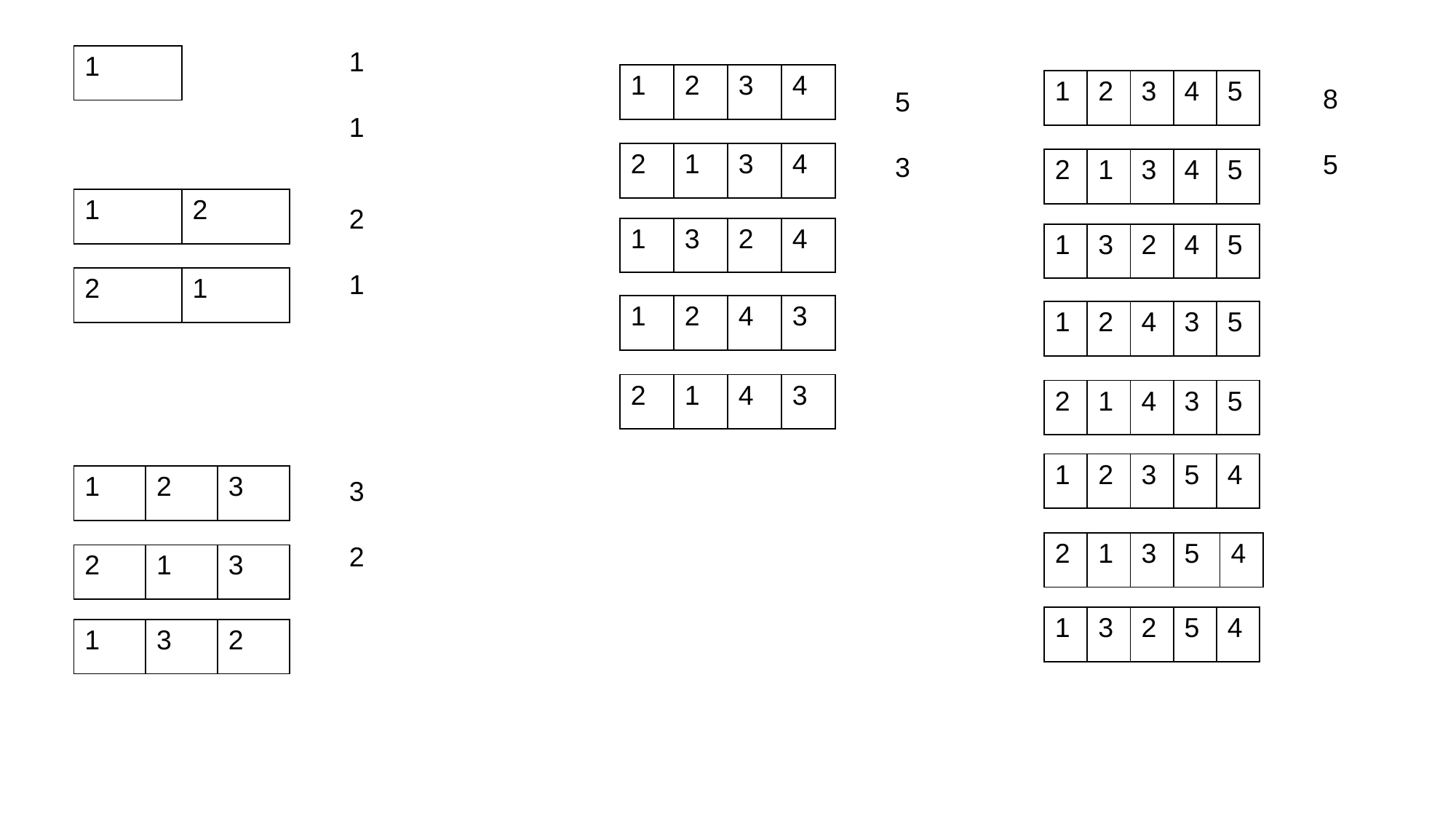

1

1
| 1 |
| --- |
| 1 | 2 | 3 | 4 |
| --- | --- | --- | --- |
| 1 | 2 | 3 | 4 | 5 |
| --- | --- | --- | --- | --- |
8

5
13

8
5

3
| 2 | 1 | 3 | 4 |
| --- | --- | --- | --- |
| 2 | 1 | 3 | 4 | 5 |
| --- | --- | --- | --- | --- |
| 1 | 2 |
| --- | --- |
2

1
| 1 | 3 | 2 | 4 |
| --- | --- | --- | --- |
| 1 | 3 | 2 | 4 | 5 |
| --- | --- | --- | --- | --- |
| 2 | 1 |
| --- | --- |
| 1 | 2 | 4 | 3 |
| --- | --- | --- | --- |
| 1 | 2 | 4 | 3 | 5 |
| --- | --- | --- | --- | --- |
| 2 | 1 | 4 | 3 |
| --- | --- | --- | --- |
| 2 | 1 | 4 | 3 | 5 |
| --- | --- | --- | --- | --- |
| 1 | 2 | 3 | 5 | 4 |
| --- | --- | --- | --- | --- |
| 1 | 2 | 3 |
| --- | --- | --- |
3

2
| 2 | 1 | 3 | 5 | 4 |
| --- | --- | --- | --- | --- |
| 2 | 1 | 3 |
| --- | --- | --- |
| 1 | 3 | 2 | 5 | 4 |
| --- | --- | --- | --- | --- |
| 1 | 3 | 2 |
| --- | --- | --- |